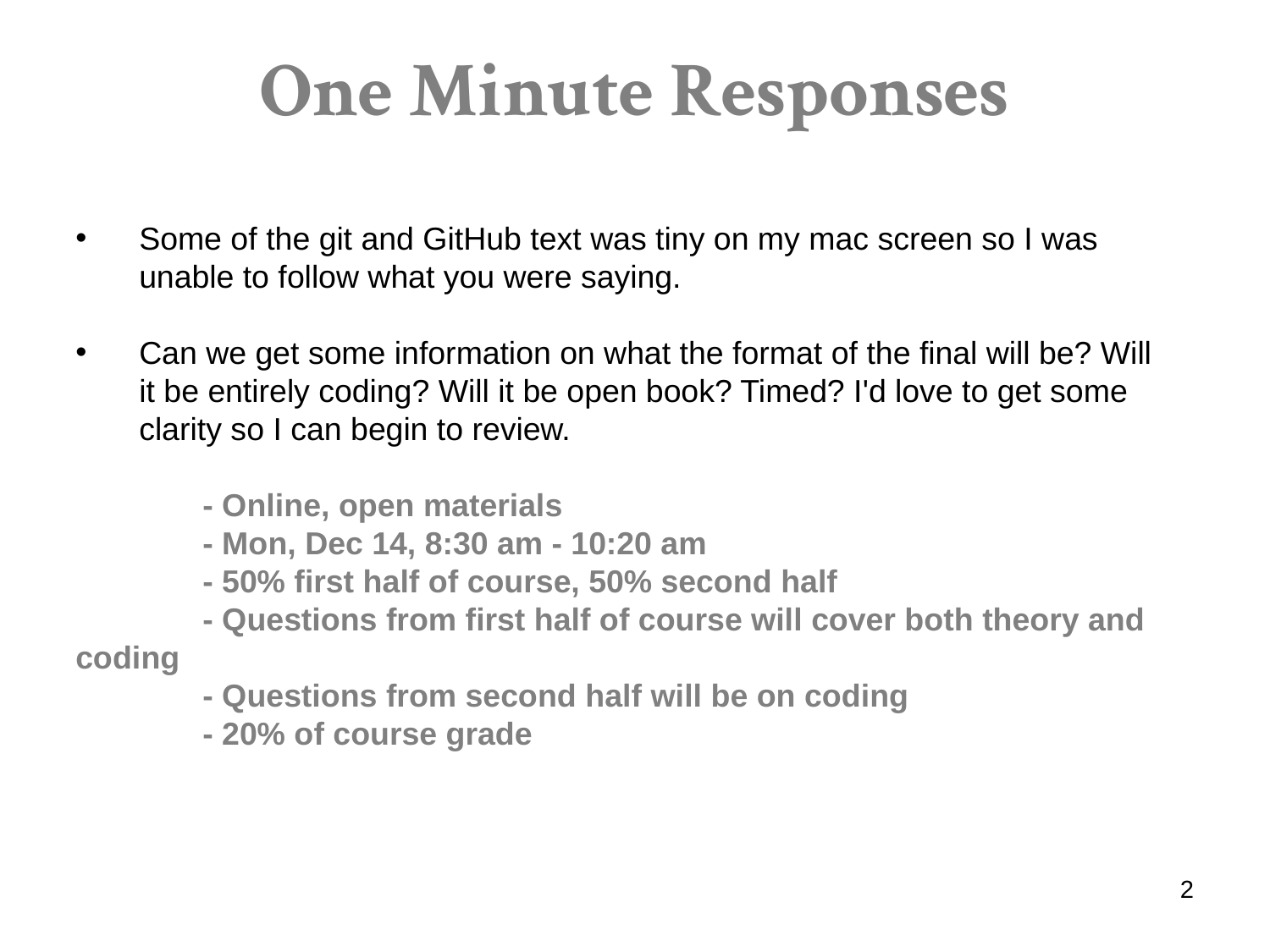

One Minute Responses
Some of the git and GitHub text was tiny on my mac screen so I was unable to follow what you were saying.

Can we get some information on what the format of the final will be? Will it be entirely coding? Will it be open book? Timed? I'd love to get some clarity so I can begin to review.

	- Online, open materials
	- Mon, Dec 14, 8:30 am - 10:20 am
	- 50% first half of course, 50% second half
	- Questions from first half of course will cover both theory and coding
	- Questions from second half will be on coding
	- 20% of course grade

2